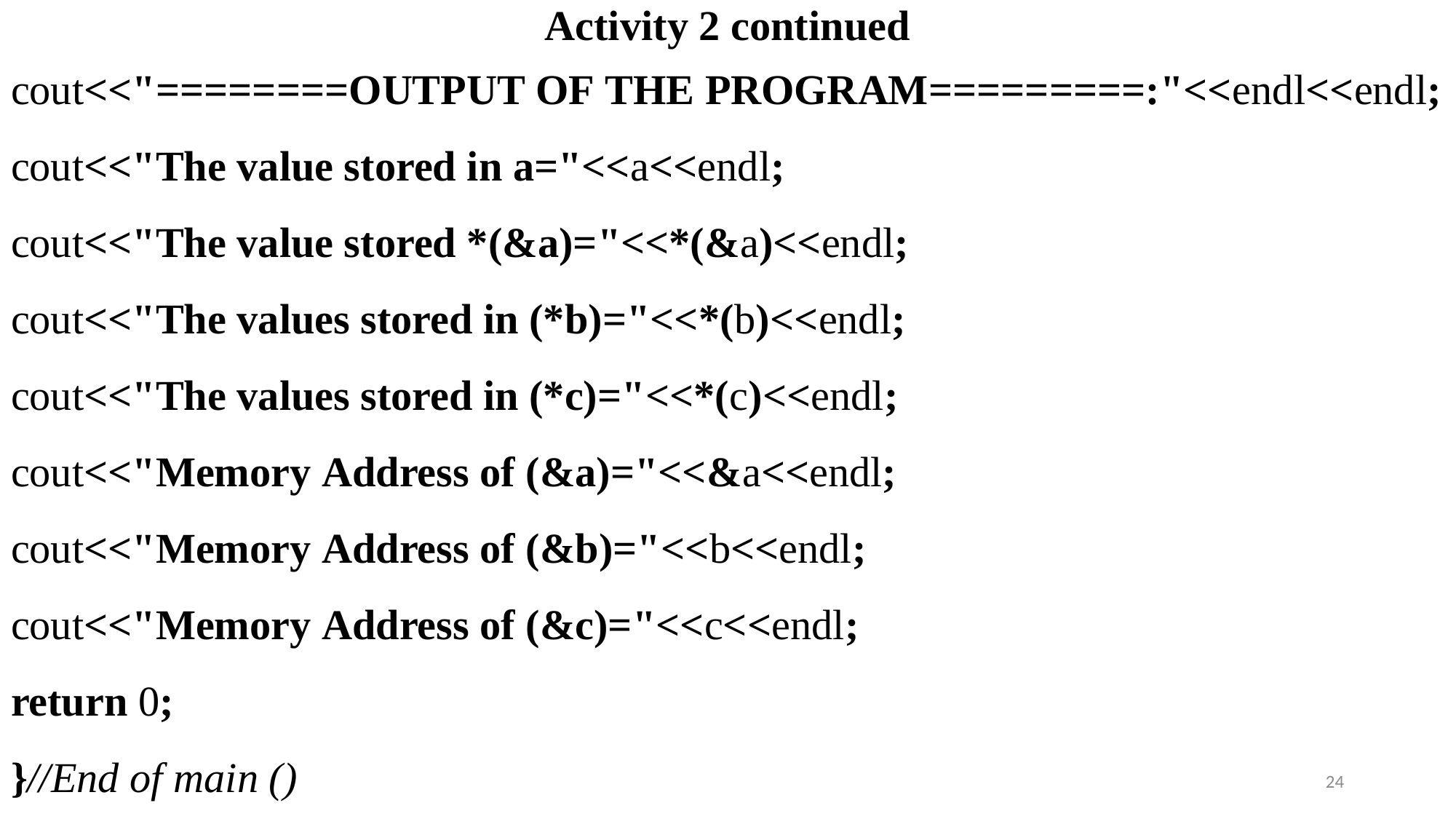

# Activity 2 continued
cout<<"========OUTPUT OF THE PROGRAM=========:"<<endl<<endl;
cout<<"The value stored in a="<<a<<endl;
cout<<"The value stored *(&a)="<<*(&a)<<endl;
cout<<"The values stored in (*b)="<<*(b)<<endl;
cout<<"The values stored in (*c)="<<*(c)<<endl;
cout<<"Memory Address of (&a)="<<&a<<endl;
cout<<"Memory Address of (&b)="<<b<<endl;
cout<<"Memory Address of (&c)="<<c<<endl;
return 0;
}//End of main ()
24